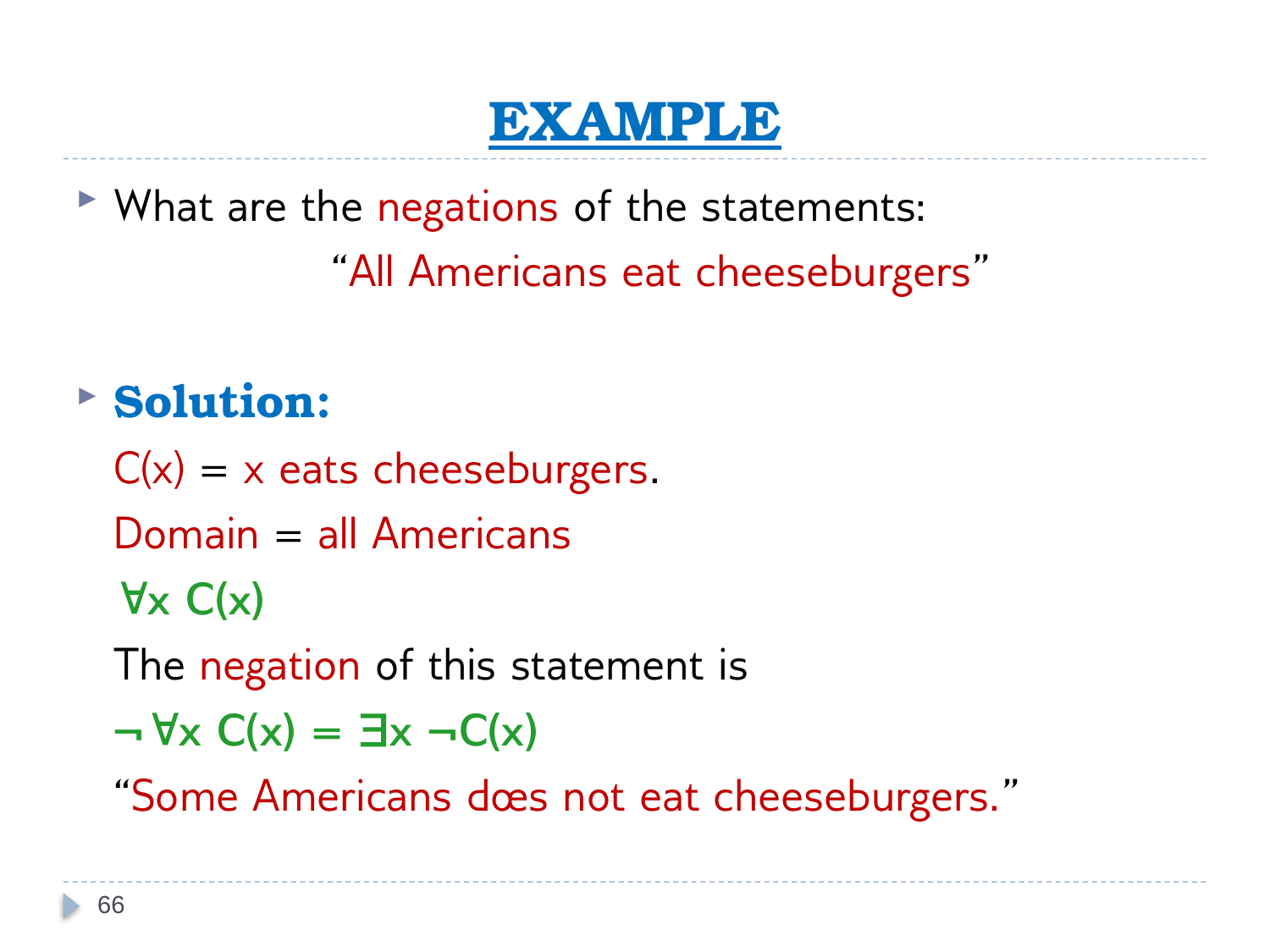

# EXAMPLE
What are the negations of the statements:
	 “All Americans eat cheeseburgers”

Solution:
	C(x) = x eats cheeseburgers.
	Domain = all Americans
	∀x C(x)
	The negation of this statement is
	¬∀x C(x) = ∃x ¬C(x)
	“Some Americans does not eat cheeseburgers.”

66